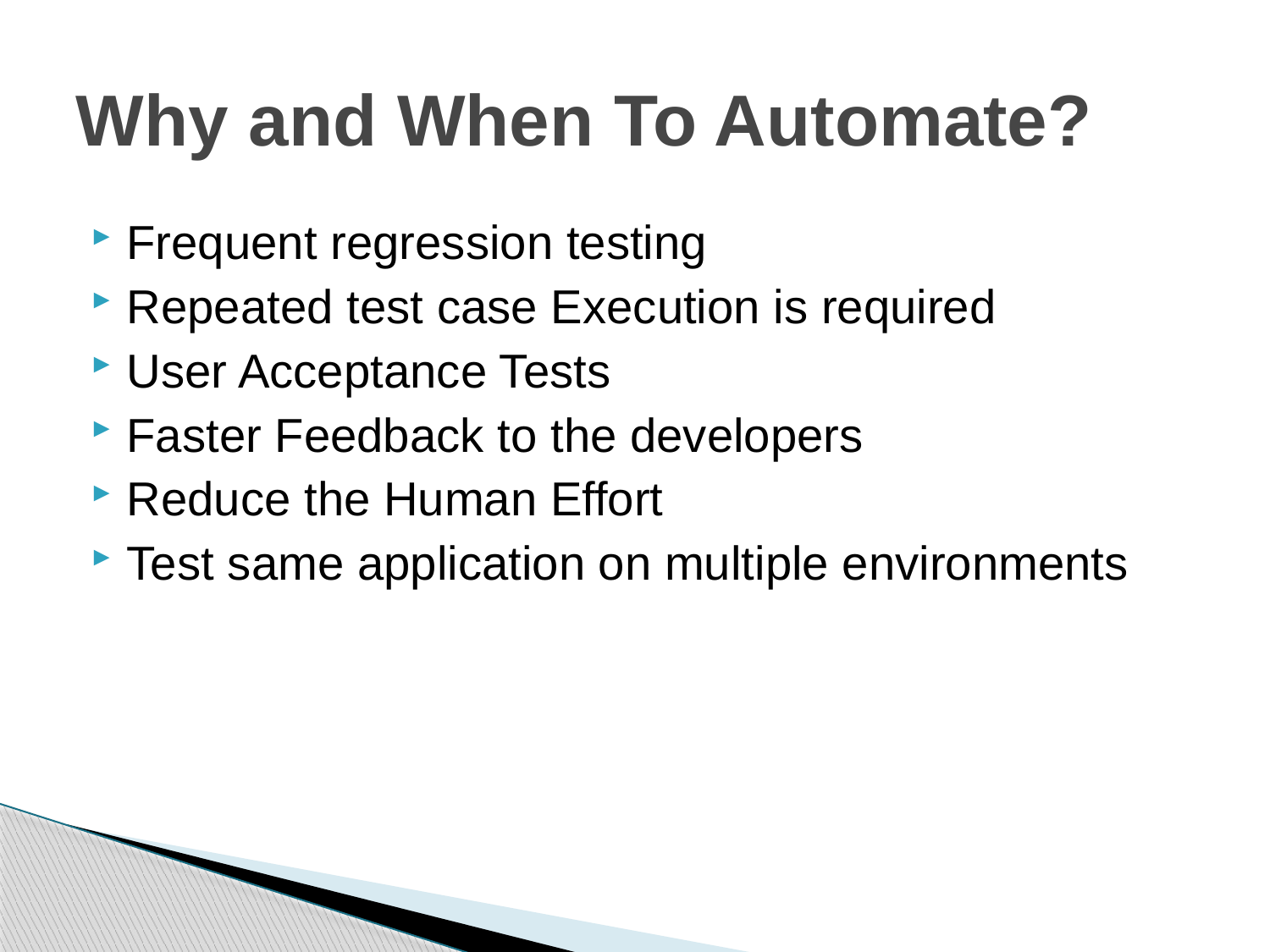

# Why and When To Automate?
Frequent regression testing
Repeated test case Execution is required
User Acceptance Tests
Faster Feedback to the developers
Reduce the Human Effort
Test same application on multiple environments